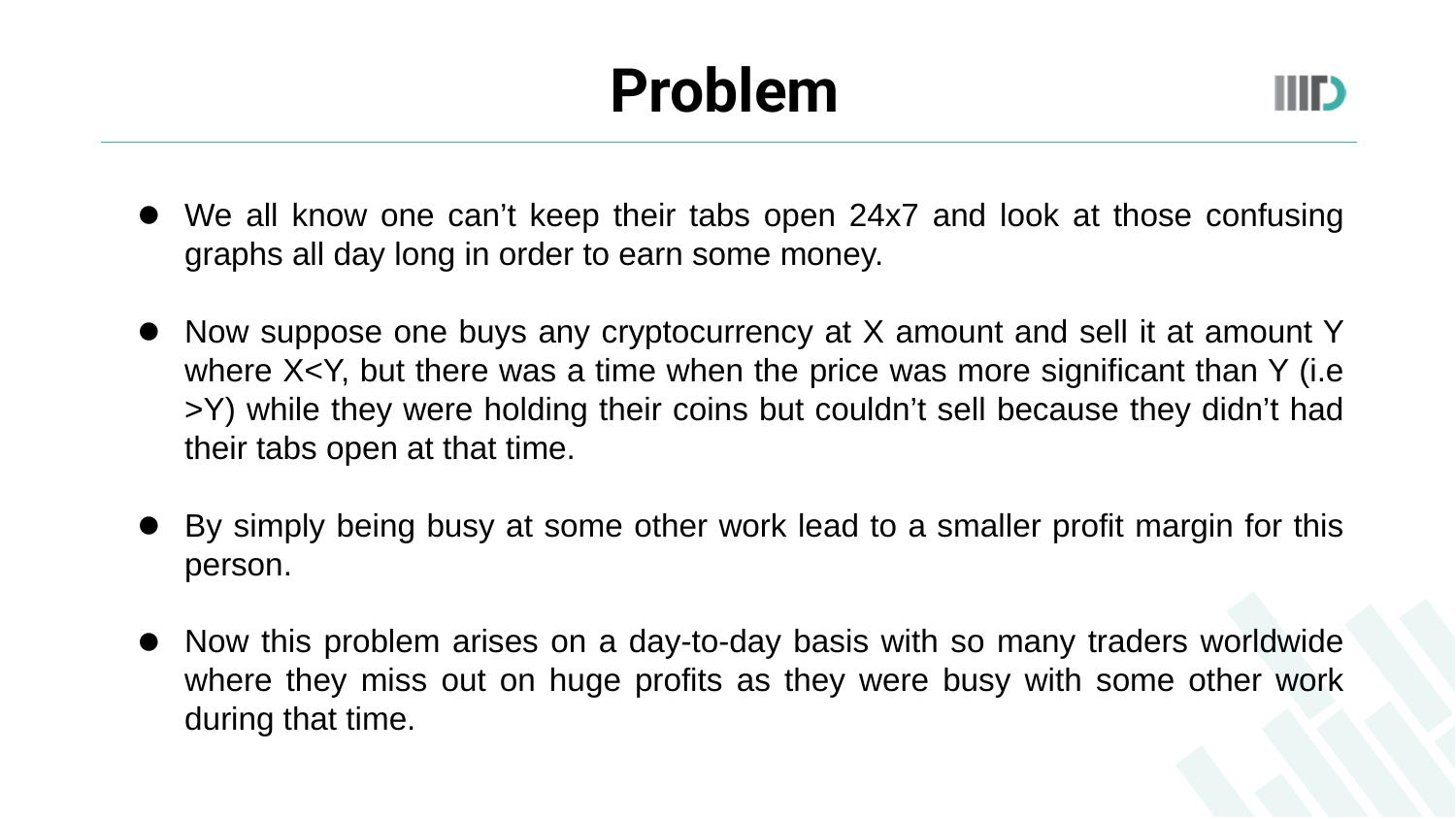

Problem

We all know one can’t keep their tabs open 24x7 and look at those confusing graphs all day long in order to earn some money.

Now suppose one buys any cryptocurrency at X amount and sell it at amount Y where X<Y, but there was a time when the price was more significant than Y (i.e >Y) while they were holding their coins but couldn’t sell because they didn’t had their tabs open at that time.

By simply being busy at some other work lead to a smaller profit margin for this person.

Now this problem arises on a day-to-day basis with so many traders worldwide where they miss out on huge profits as they were busy with some other work during that time.